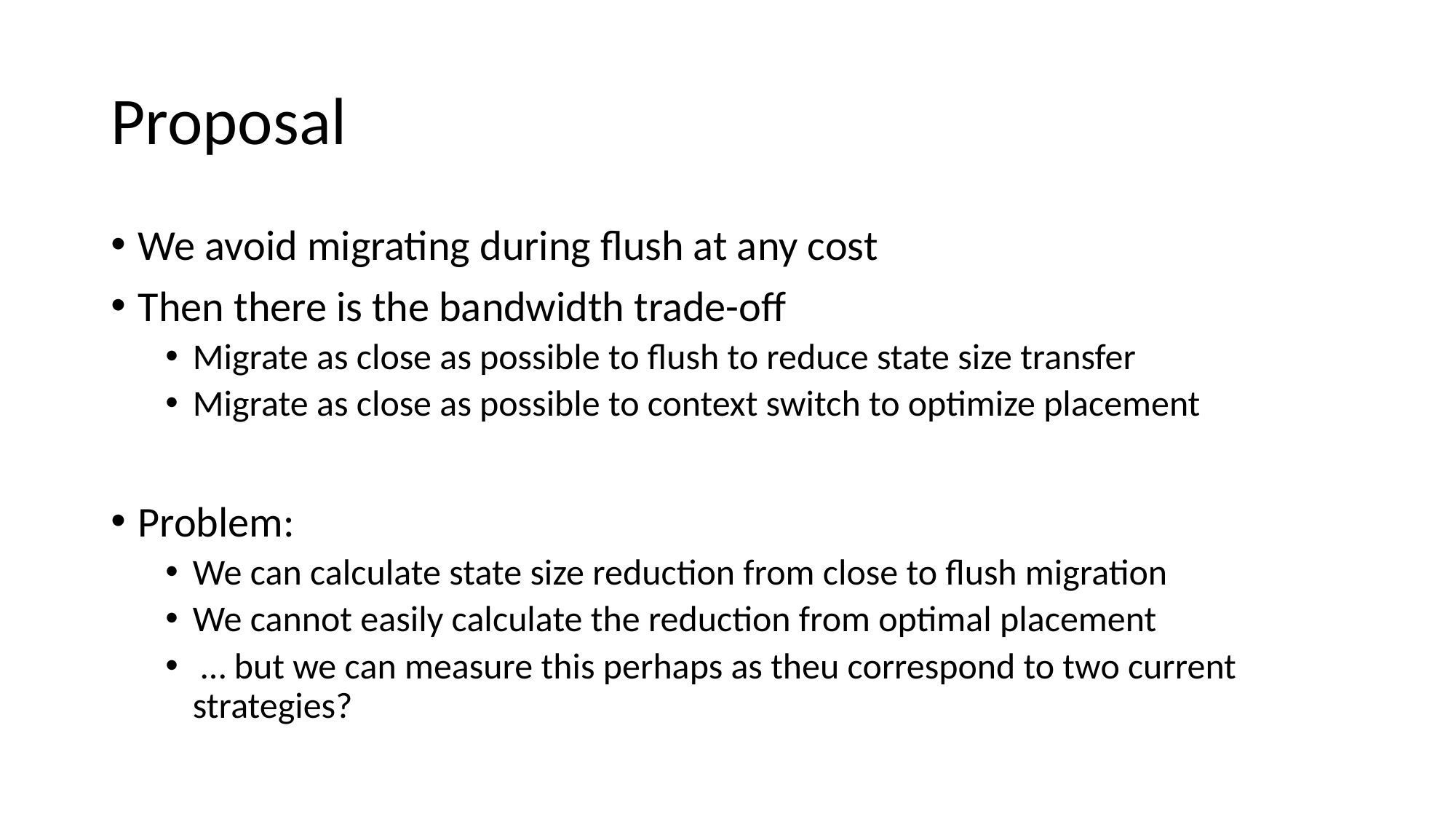

# Proposal
We avoid migrating during flush at any cost
Then there is the bandwidth trade-off
Migrate as close as possible to flush to reduce state size transfer
Migrate as close as possible to context switch to optimize placement

Problem:
We can calculate state size reduction from close to flush migration
We cannot easily calculate the reduction from optimal placement
 … but we can measure this perhaps as theu correspond to two current strategies?